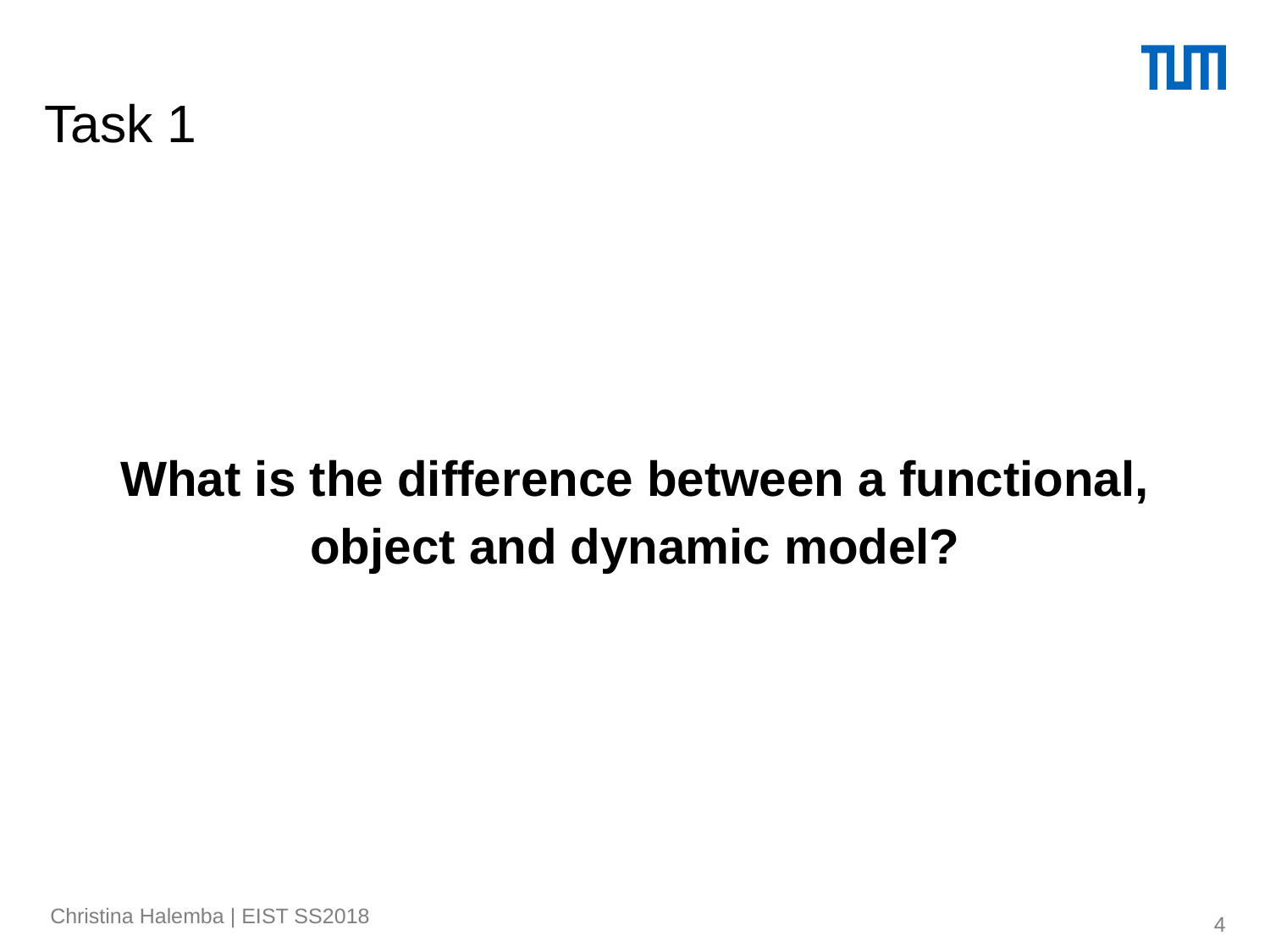

# Task 1

What is the difference between a functional, object and dynamic model?

4